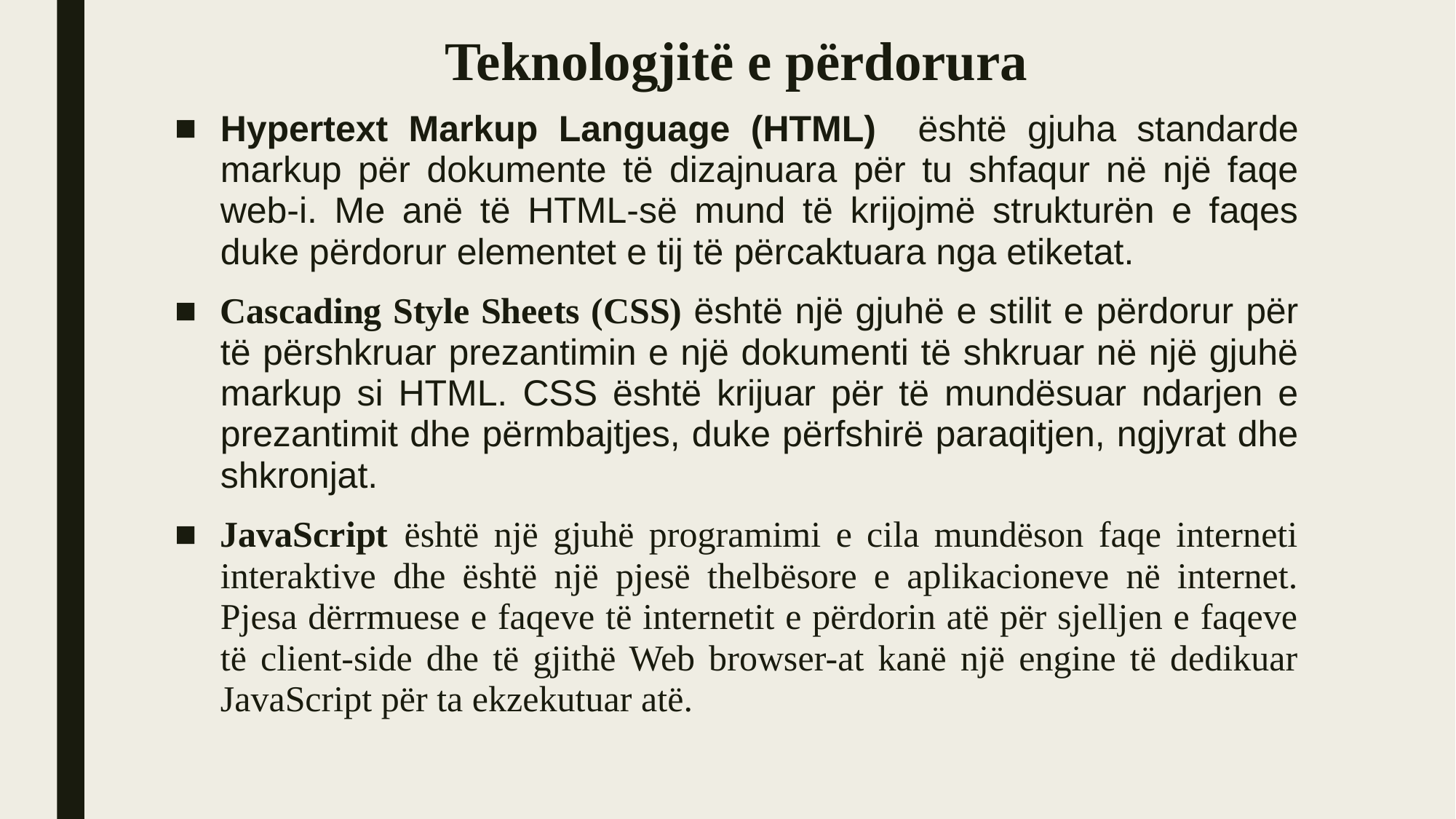

# Teknologjitë e përdorura
Hypertext Markup Language (HTML)  është gjuha standarde markup për dokumente të dizajnuara për tu shfaqur në një faqe web-i. Me anë të HTML-së mund të krijojmë strukturën e faqes duke përdorur elementet e tij të përcaktuara nga etiketat.
Cascading Style Sheets (CSS) është një gjuhë e stilit e përdorur për të përshkruar prezantimin e një dokumenti të shkruar në një gjuhë markup si HTML. CSS është krijuar për të mundësuar ndarjen e prezantimit dhe përmbajtjes, duke përfshirë paraqitjen, ngjyrat dhe shkronjat.
JavaScript është një gjuhë programimi e cila mundëson faqe interneti interaktive dhe është një pjesë thelbësore e aplikacioneve në internet. Pjesa dërrmuese e faqeve të internetit e përdorin atë për sjelljen e faqeve të client-side dhe të gjithë Web browser-at kanë një engine të dedikuar JavaScript për ta ekzekutuar atë.